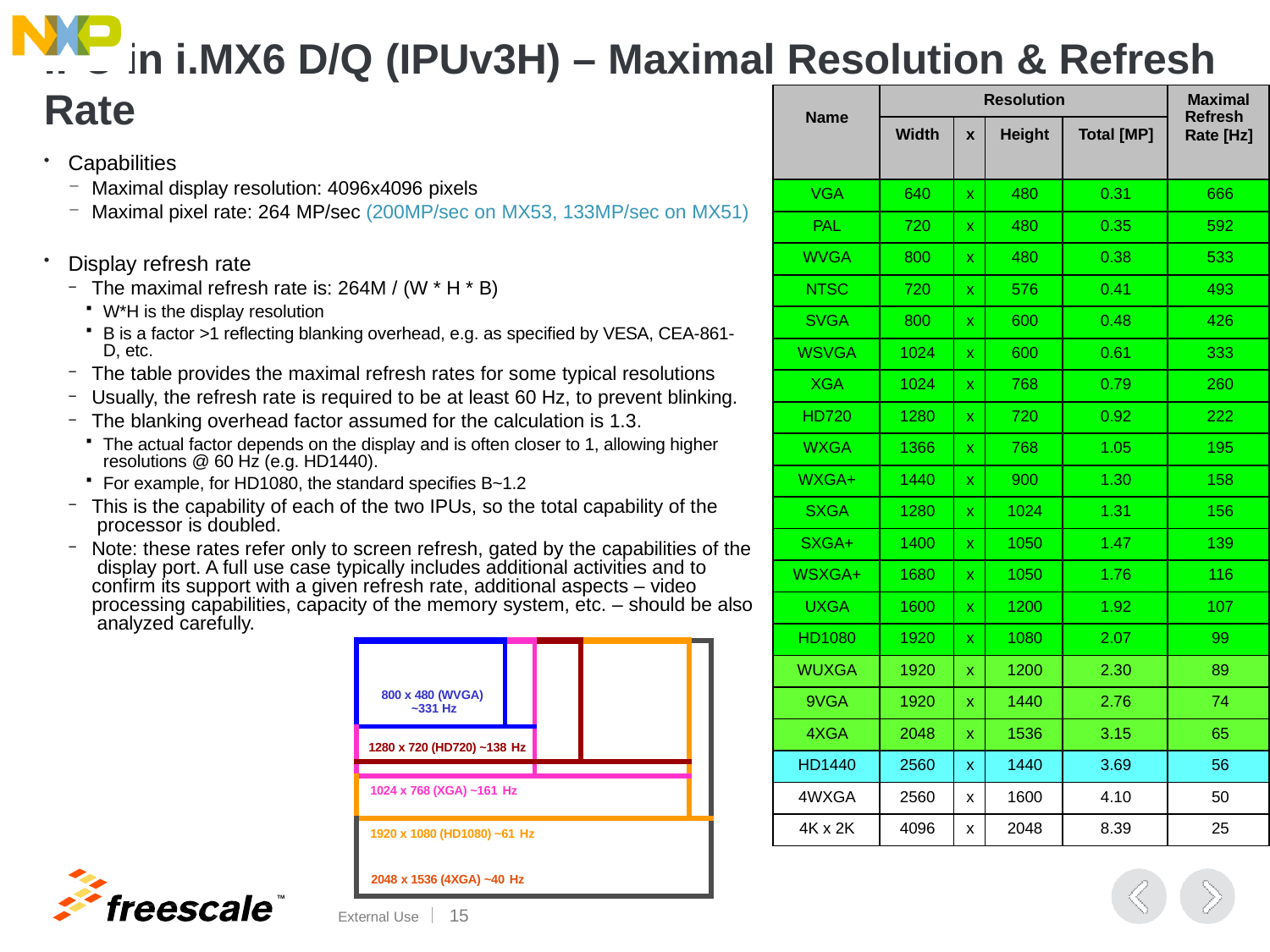

# in i.MX6 D/Q (IPUv3H) – Maximal Resolution & Refresh
IPU
Rate
| Name | Resolution |  |  |  | Maximal Refresh Rate [Hz] |
| --- | --- | --- | --- | --- | --- |
|  | Width | x | Height | Total [MP] |  |
| VGA | 640 | x | 480 | 0.31 | 666 |
| PAL | 720 | x | 480 | 0.35 | 592 |
| WVGA | 800 | x | 480 | 0.38 | 533 |
| NTSC | 720 | x | 576 | 0.41 | 493 |
| SVGA | 800 | x | 600 | 0.48 | 426 |
| WSVGA | 1024 | x | 600 | 0.61 | 333 |
| XGA | 1024 | x | 768 | 0.79 | 260 |
| HD720 | 1280 | x | 720 | 0.92 | 222 |
| WXGA | 1366 | x | 768 | 1.05 | 195 |
| WXGA+ | 1440 | x | 900 | 1.30 | 158 |
| SXGA | 1280 | x | 1024 | 1.31 | 156 |
| SXGA+ | 1400 | x | 1050 | 1.47 | 139 |
| WSXGA+ | 1680 | x | 1050 | 1.76 | 116 |
| UXGA | 1600 | x | 1200 | 1.92 | 107 |
| HD1080 | 1920 | x | 1080 | 2.07 | 99 |
| WUXGA | 1920 | x | 1200 | 2.30 | 89 |
| 9VGA | 1920 | x | 1440 | 2.76 | 74 |
| 4XGA | 2048 | x | 1536 | 3.15 | 65 |
| HD1440 | 2560 | x | 1440 | 3.69 | 56 |
| 4WXGA | 2560 | x | 1600 | 4.10 | 50 |
| 4K x 2K | 4096 | x | 2048 | 8.39 | 25 |
Capabilities
Maximal display resolution: 4096x4096 pixels
Maximal pixel rate: 264 MP/sec (200MP/sec on MX53, 133MP/sec on MX51)

Display refresh rate
The maximal refresh rate is: 264M / (W * H * B)
W*H is the display resolution
B is a factor >1 reflecting blanking overhead, e.g. as specified by VESA, CEA-861-  D, etc.
The table provides the maximal refresh rates for some typical resolutions
Usually, the refresh rate is required to be at least 60 Hz, to prevent blinking.
The blanking overhead factor assumed for the calculation is 1.3.
The actual factor depends on the display and is often closer to 1, allowing higher  resolutions @ 60 Hz (e.g. HD1440).
For example, for HD1080, the standard specifies B~1.2
This is the capability of each of the two IPUs, so the total capability of the  processor is doubled.
Note: these rates refer only to screen refresh, gated by the capabilities of the  display port. A full use case typically includes additional activities and to  confirm its support with a given refresh rate, additional aspects – video  processing capabilities, capacity of the memory system, etc. – should be also  analyzed carefully.
| 800 x 480 (WVGA) ~331 Hz |  |  |  |  |
| --- | --- | --- | --- | --- |
| 1280 x 720 (HD720) ~138 Hz |  |  |  |  |
|  |  |  |  |  |
| 1024 x 768 (XGA) ~161 Hz |  |  |  |  |
| 1920 x 1080 (HD1080) ~61 Hz 2048 x 1536 (4XGA) ~40 Hz |  |  |  |  |
TM
External Use	15